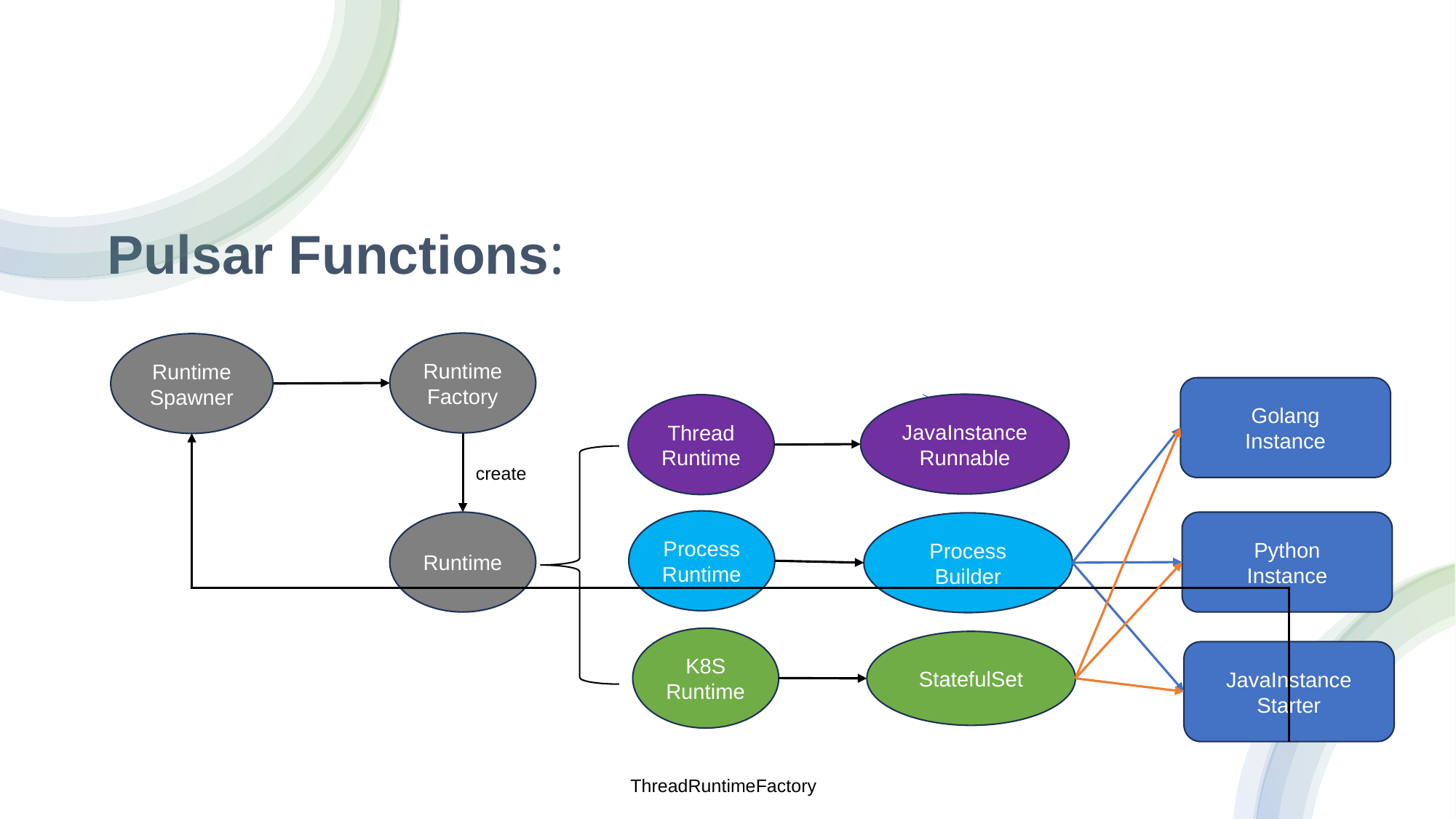

# Pulsar Functions:
RuntimeFactory
RuntimeSpawner
Golang
Instance
JavaInstanceRunnable
ThreadRuntime

create
ProcessRuntime
Runtime
Python
Instance
Process
Builder

K8S
Runtime

StatefulSet

JavaInstance
Starter
ThreadRuntimeFactory